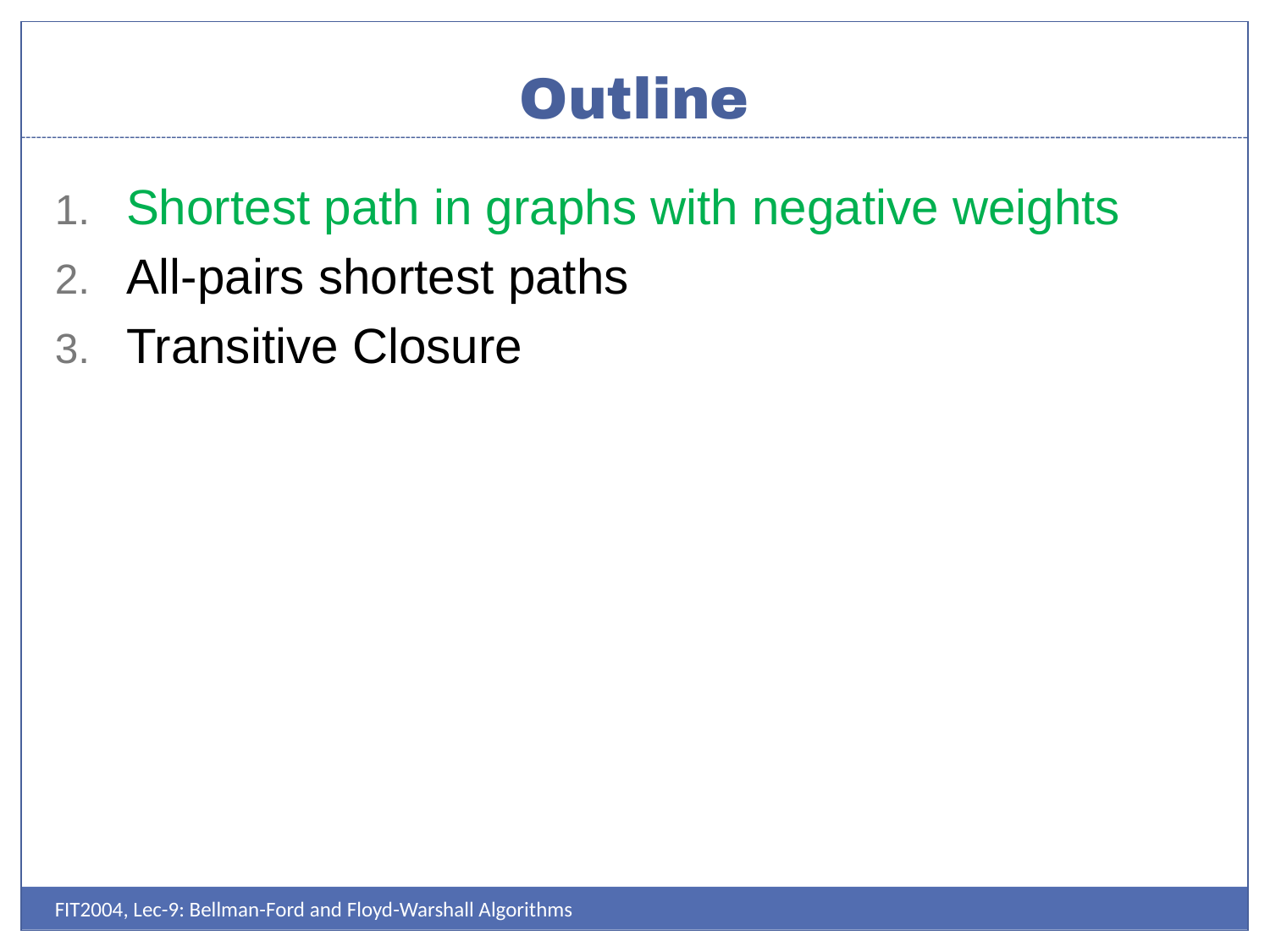

# Outline
Shortest path in graphs with negative weights
All-pairs shortest paths
Transitive Closure
FIT2004, Lec-9: Bellman-Ford and Floyd-Warshall Algorithms